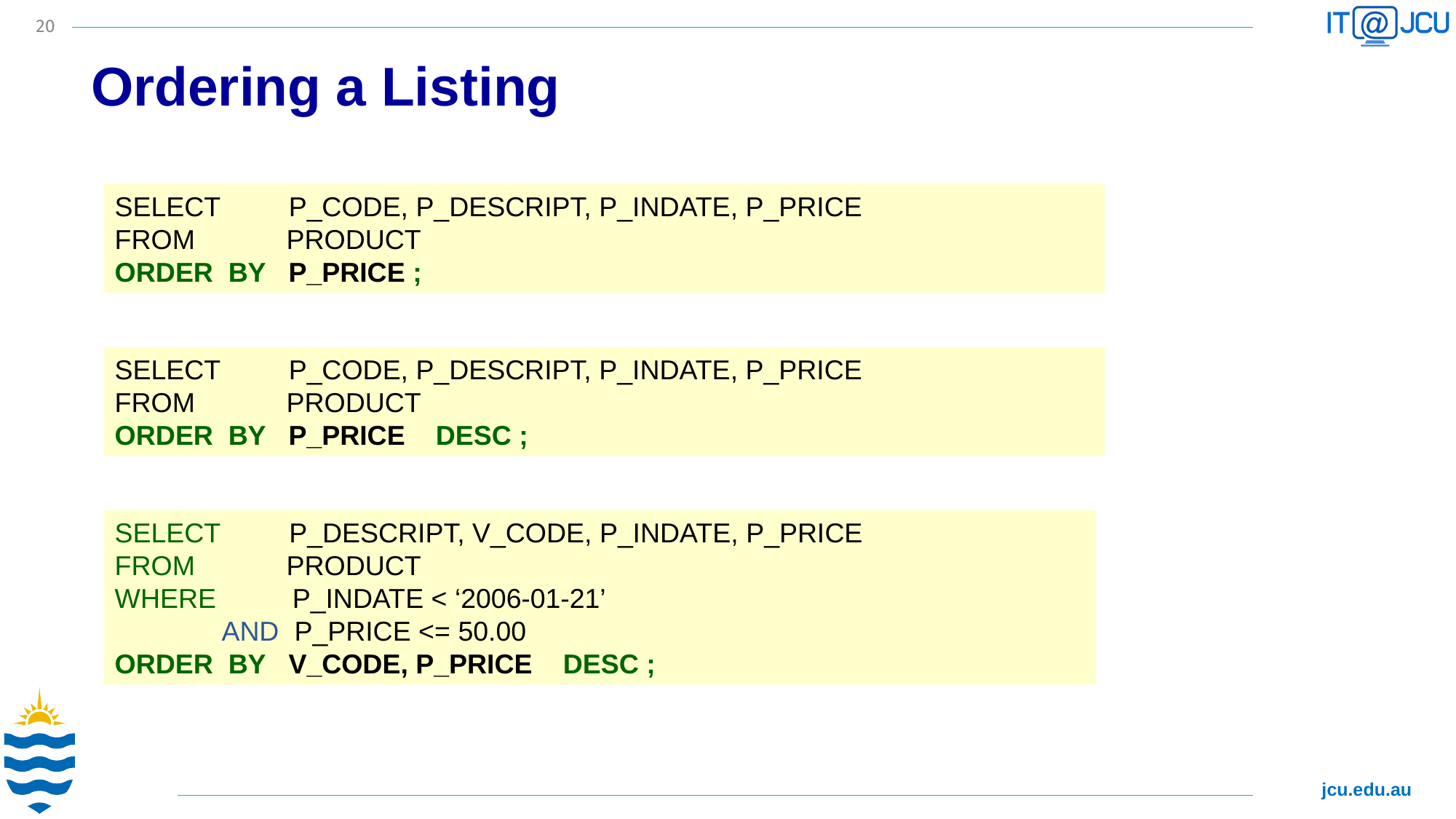

20
# Ordering a Listing
SELECT         P_CODE, P_DESCRIPT, P_INDATE, P_PRICE
FROM            PRODUCT
ORDER  BY   P_PRICE ;
SELECT         P_CODE, P_DESCRIPT, P_INDATE, P_PRICE
FROM            PRODUCT
ORDER  BY   P_PRICE    DESC ;
SELECT         P_DESCRIPT, V_CODE, P_INDATE, P_PRICE
FROM            PRODUCT
WHERE          P_INDATE < ‘2006-01-21’
              AND  P_PRICE <= 50.00
ORDER  BY   V_CODE, P_PRICE    DESC ;